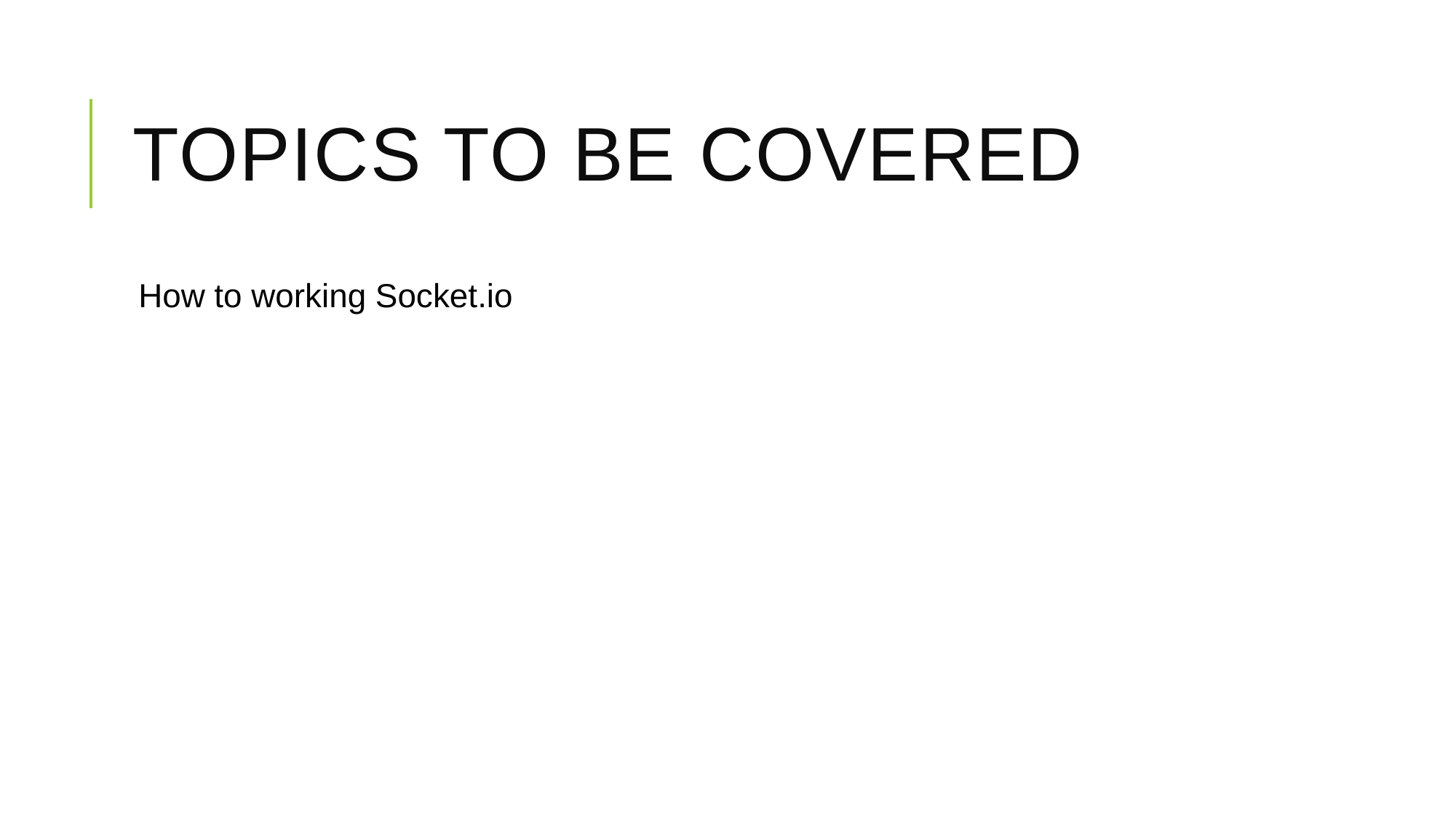

# Topics to be covered
How to working Socket.io